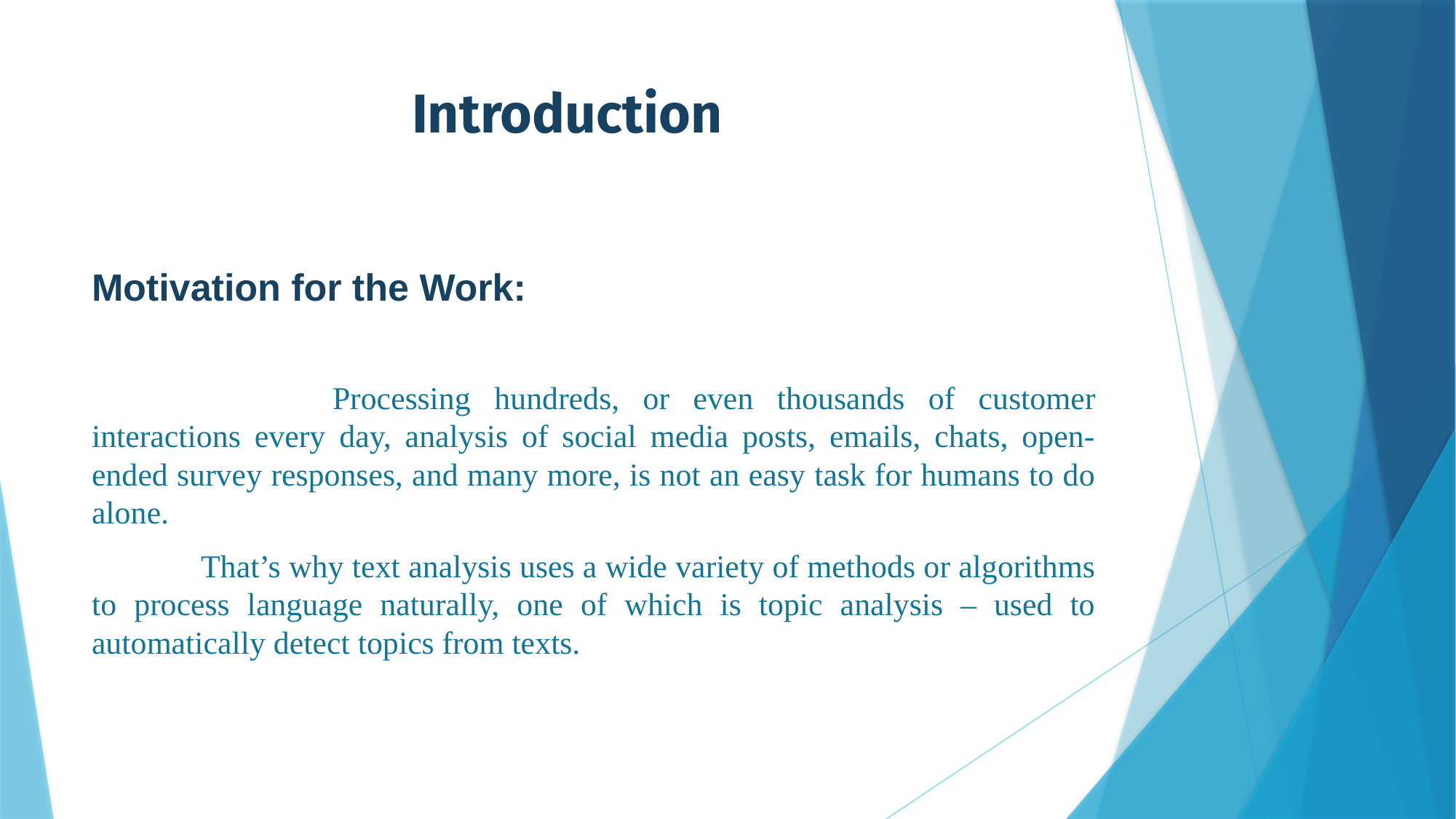

# Introduction
Motivation for the Work:

		 Processing hundreds, or even thousands of customer interactions every day, analysis of social media posts, emails, chats, open-ended survey responses, and many more, is not an easy task for humans to do alone.
	That’s why text analysis uses a wide variety of methods or algorithms to process language naturally, one of which is topic analysis – used to automatically detect topics from texts.